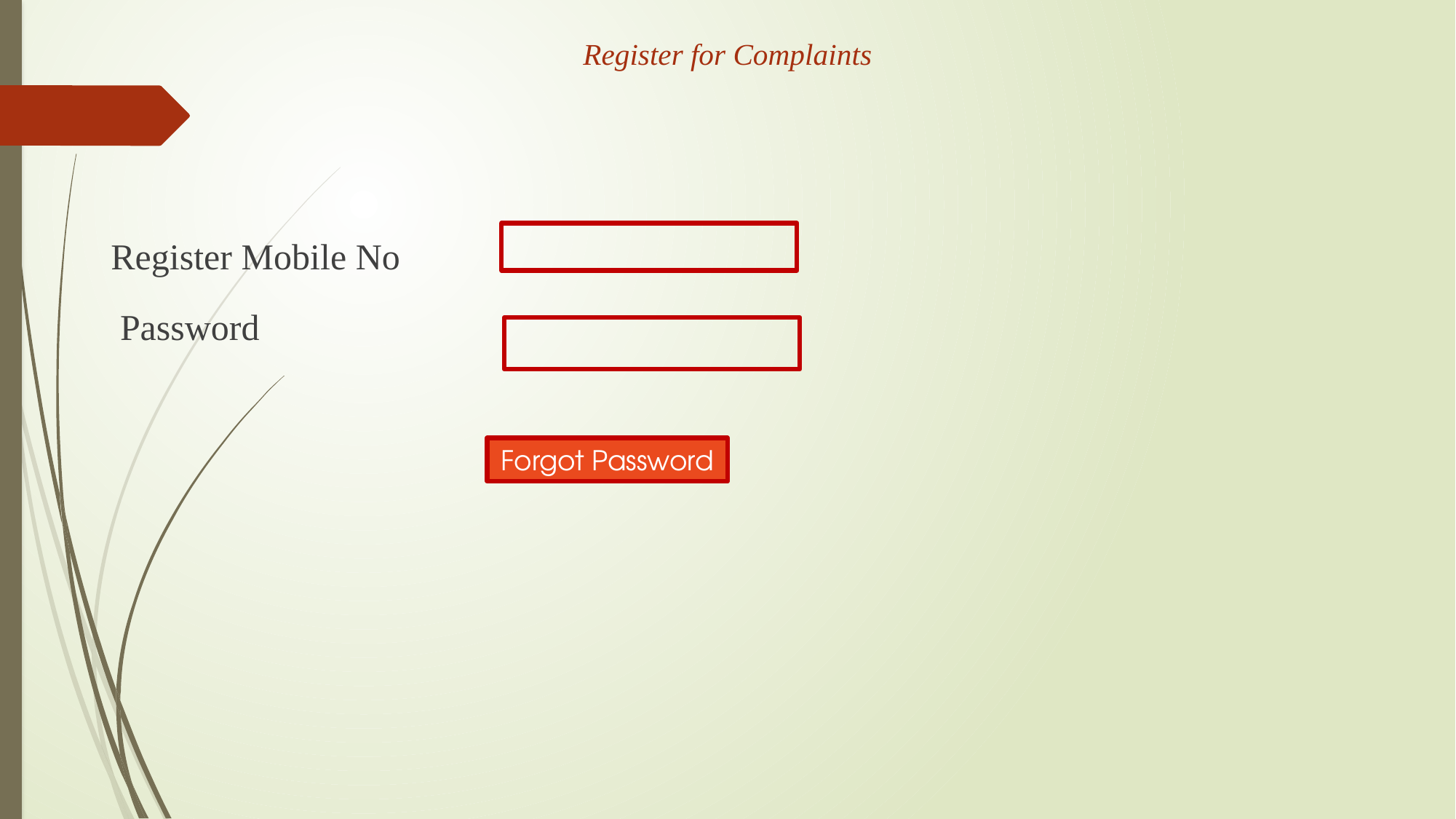

# Register for Complaints

Register Mobile No
 Password

Forgot Password